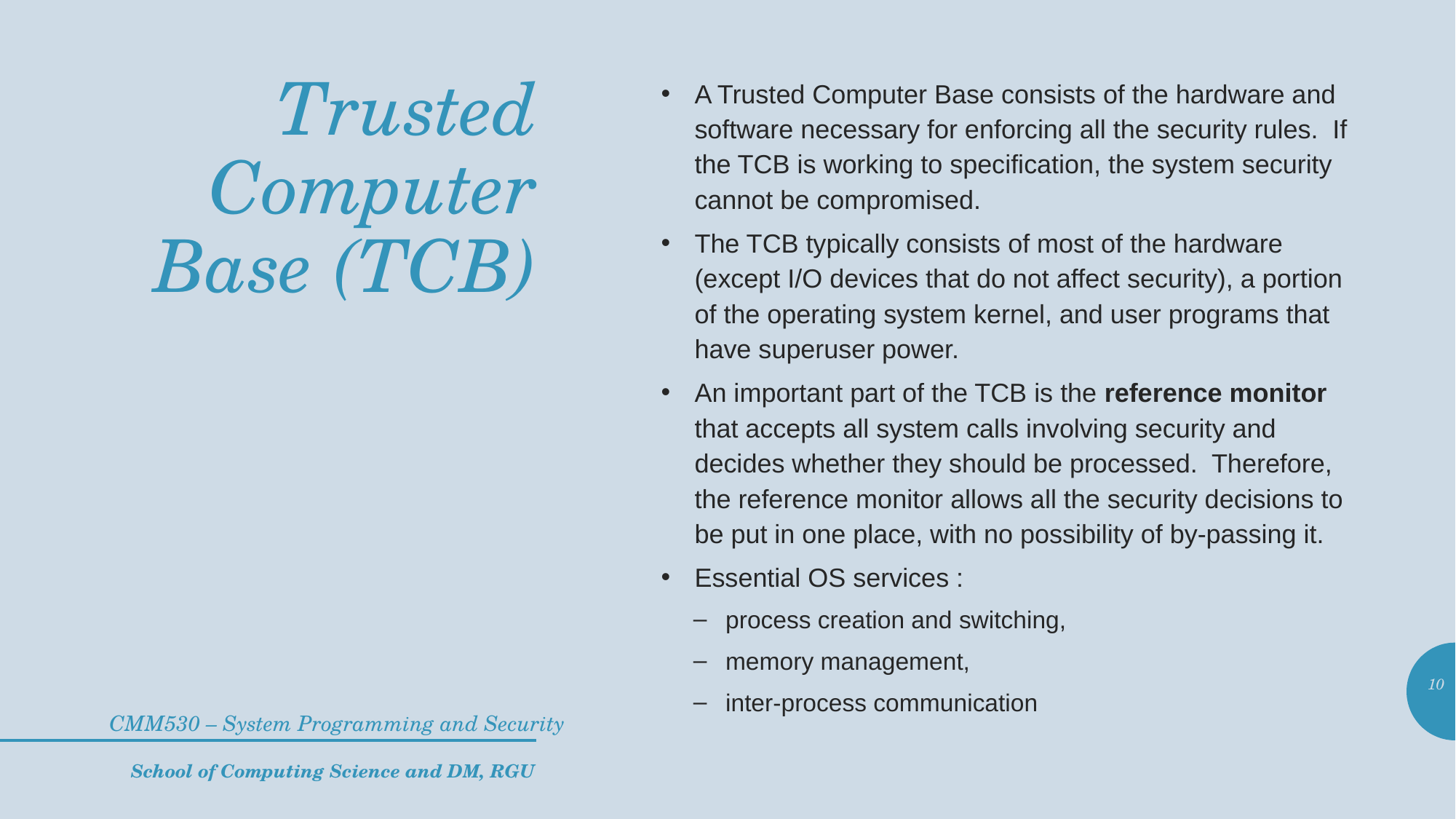

# Trusted Computer Base (TCB)
A Trusted Computer Base consists of the hardware and software necessary for enforcing all the security rules.  If the TCB is working to specification, the system security cannot be compromised.
The TCB typically consists of most of the hardware (except I/O devices that do not affect security), a portion of the operating system kernel, and user programs that have superuser power.
An important part of the TCB is the reference monitor that accepts all system calls involving security and  decides whether they should be processed.  Therefore, the reference monitor allows all the security decisions to be put in one place, with no possibility of by-passing it.
Essential OS services :
process creation and switching,
memory management,
inter-process communication
10